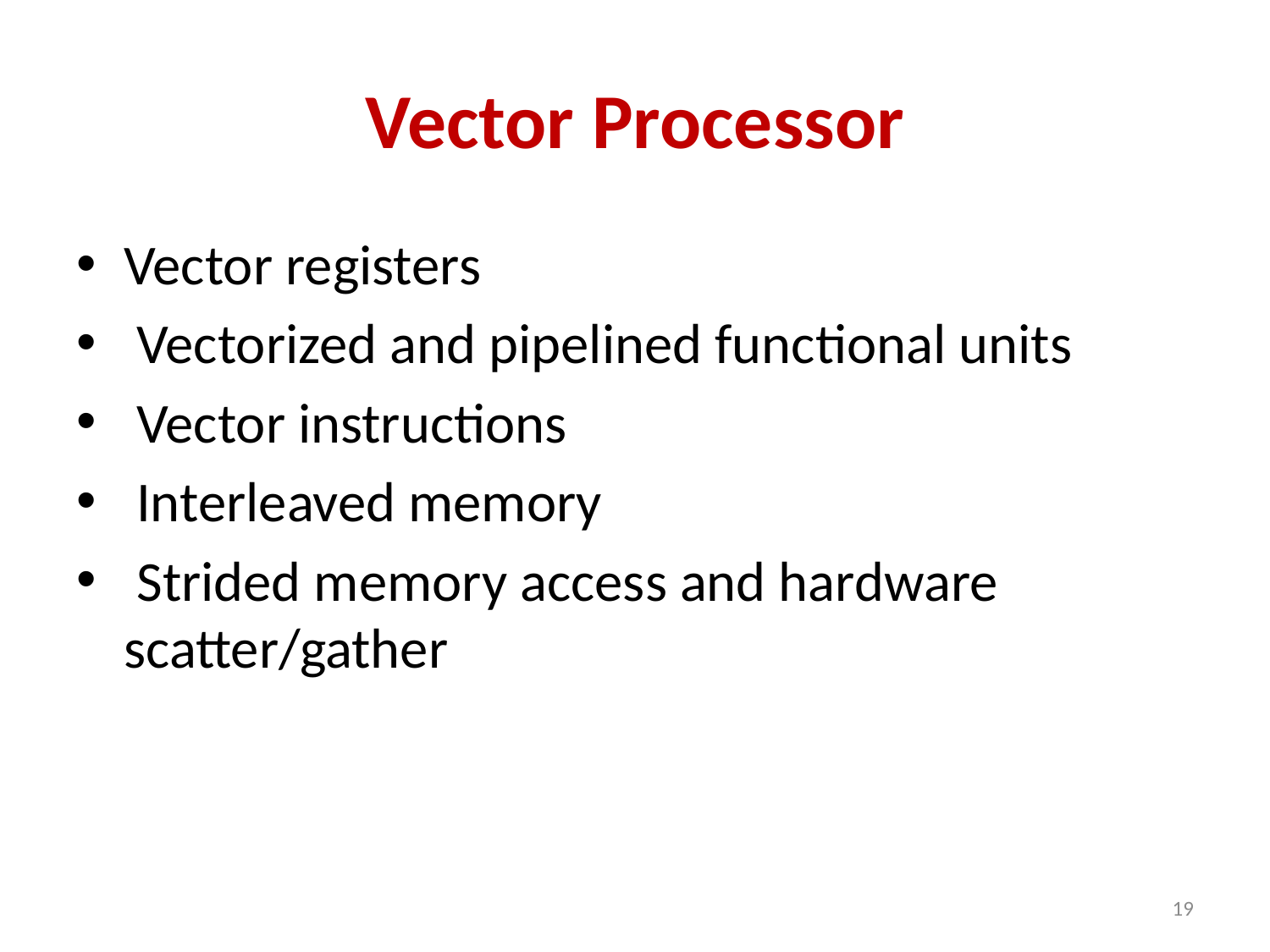

# Vector Processor
Vector registers
 Vectorized and pipelined functional units
 Vector instructions
 Interleaved memory
 Strided memory access and hardware scatter/gather

19